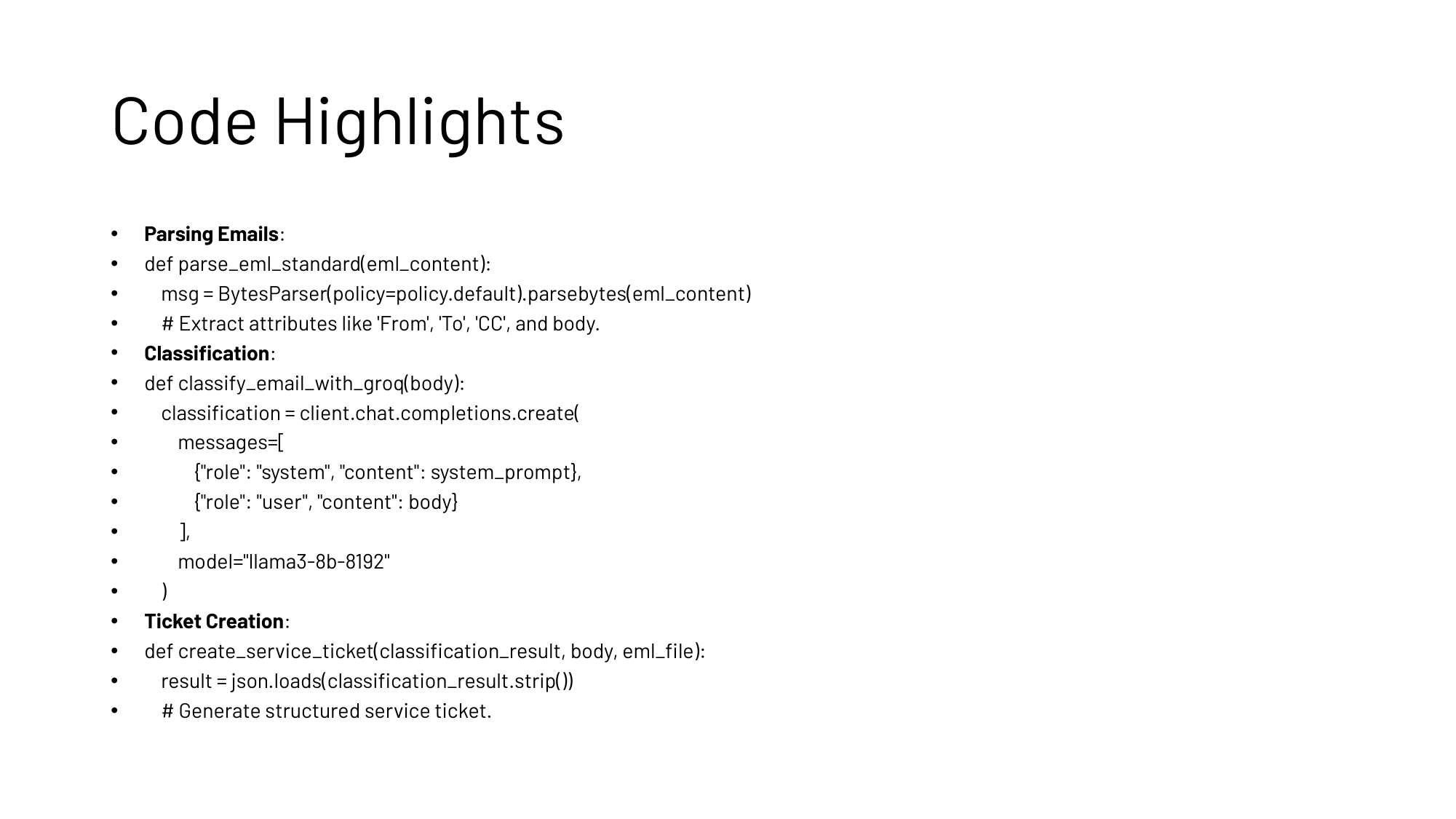

# Code Highlights
Parsing Emails:
def parse_eml_standard(eml_content):
    msg = BytesParser(policy=policy.default).parsebytes(eml_content)
    # Extract attributes like 'From', 'To', 'CC', and body.
Classification:
def classify_email_with_groq(body):
    classification = client.chat.completions.create(
        messages=[
            {"role": "system", "content": system_prompt},
            {"role": "user", "content": body}
        ],
        model="llama3-8b-8192"
    )
Ticket Creation:
def create_service_ticket(classification_result, body, eml_file):
    result = json.loads(classification_result.strip())
    # Generate structured service ticket.